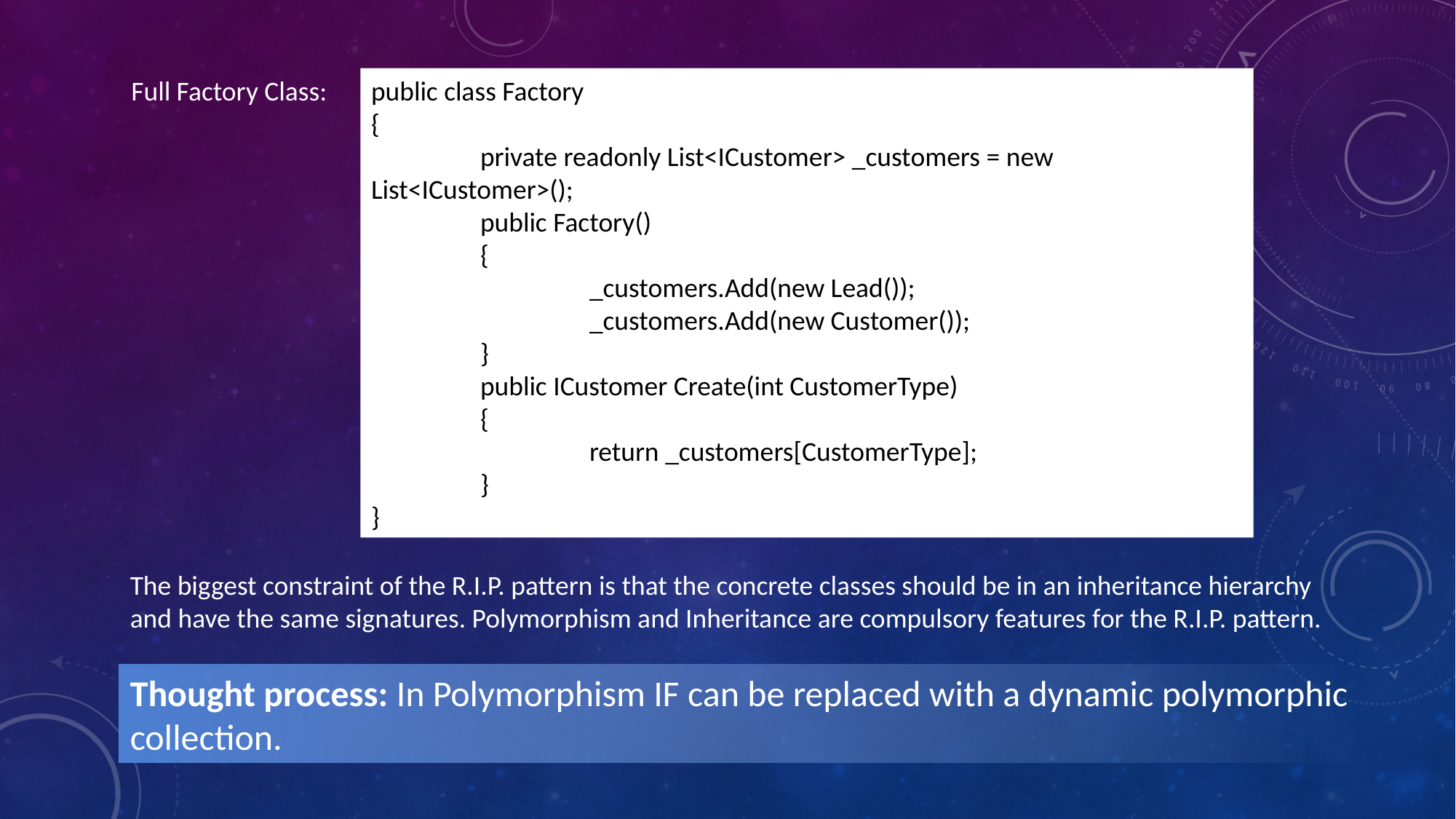

Full Factory Class:
public class Factory
{
	private readonly List<ICustomer> _customers = new List<ICustomer>();
	public Factory()
	{
		_customers.Add(new Lead());
		_customers.Add(new Customer());
	}
	public ICustomer Create(int CustomerType)
	{
		return _customers[CustomerType];
	}
}
The biggest constraint of the R.I.P. pattern is that the concrete classes should be in an inheritance hierarchy and have the same signatures. Polymorphism and Inheritance are compulsory features for the R.I.P. pattern.
Thought process: In Polymorphism IF can be replaced with a dynamic polymorphic collection.